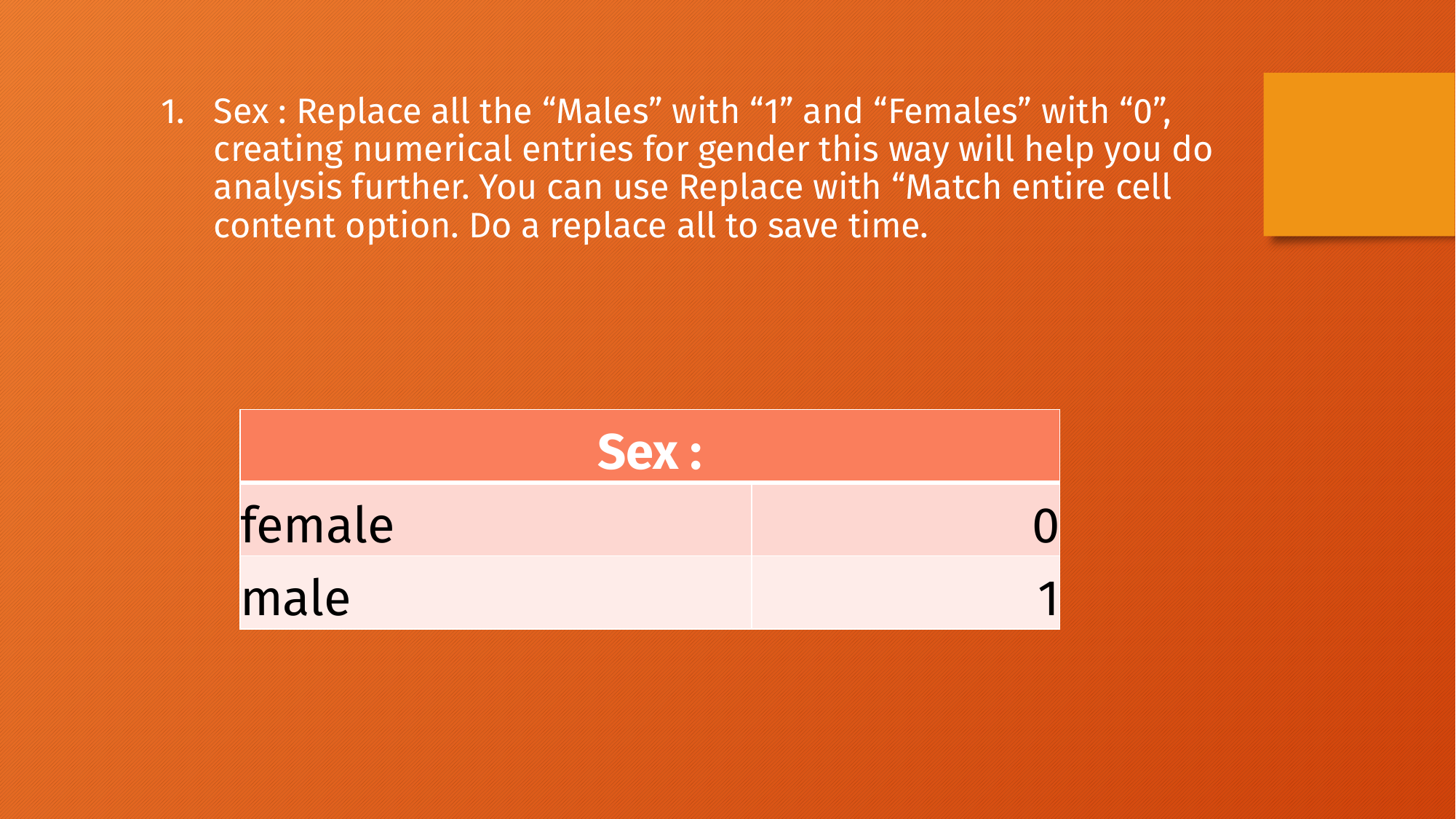

Sex : Replace all the “Males” with “1” and “Females” with “0”, creating numerical entries for gender this way will help you do analysis further. You can use Replace with “Match entire cell content option. Do a replace all to save time.
| Sex : |  |
| --- | --- |
| female | 0 |
| male | 1 |